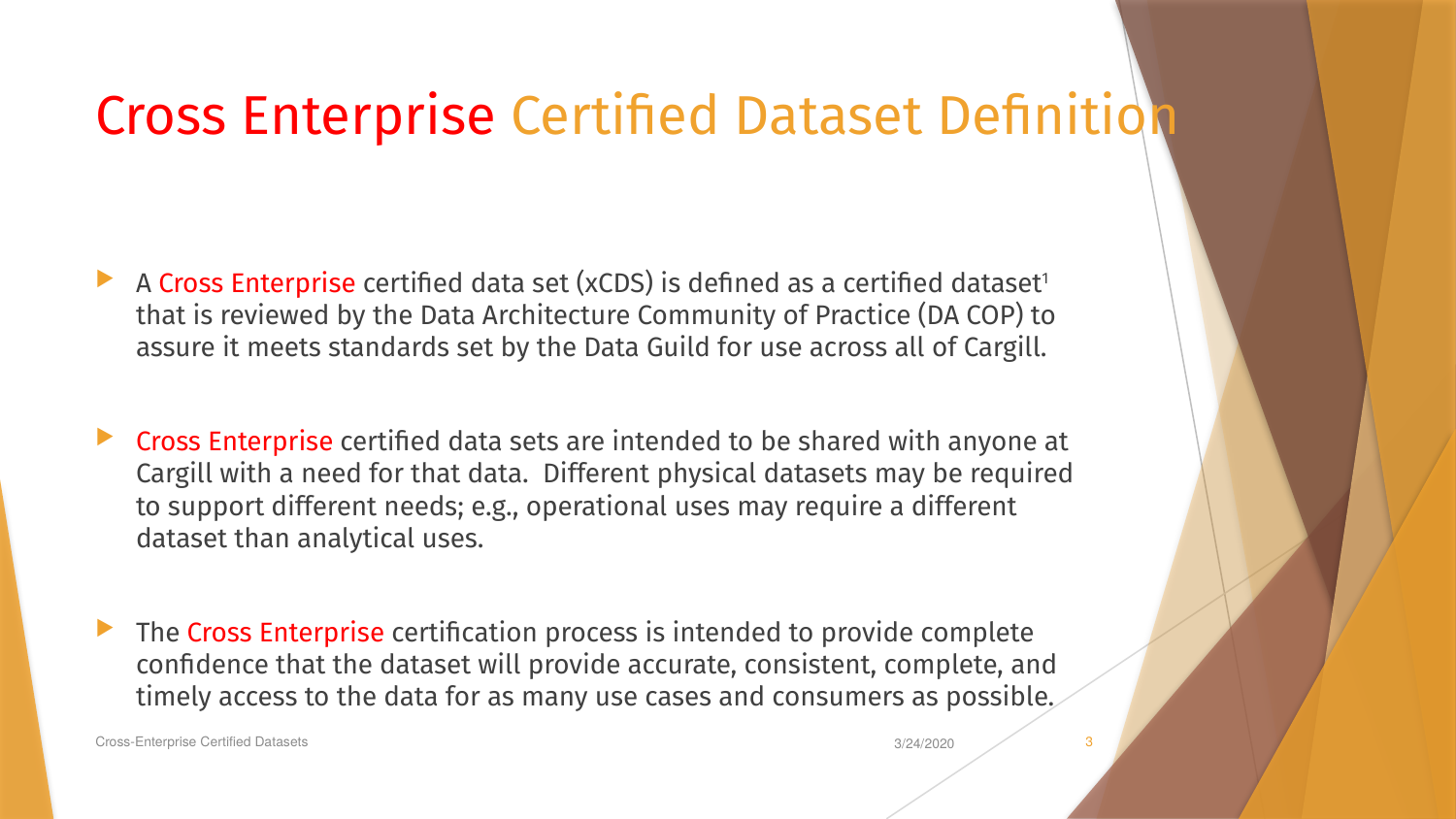

# Cross Enterprise Certified Dataset Definition
A Cross Enterprise certified data set (xCDS) is defined as a certified dataset1 that is reviewed by the Data Architecture Community of Practice (DA COP) to assure it meets standards set by the Data Guild for use across all of Cargill.

Cross Enterprise certified data sets are intended to be shared with anyone at Cargill with a need for that data.  Different physical datasets may be required to support different needs; e.g., operational uses may require a different dataset than analytical uses.

The Cross Enterprise certification process is intended to provide complete confidence that the dataset will provide accurate, consistent, complete, and timely access to the data for as many use cases and consumers as possible.

Cross-Enterprise Certified Datasets
3/24/2020
3